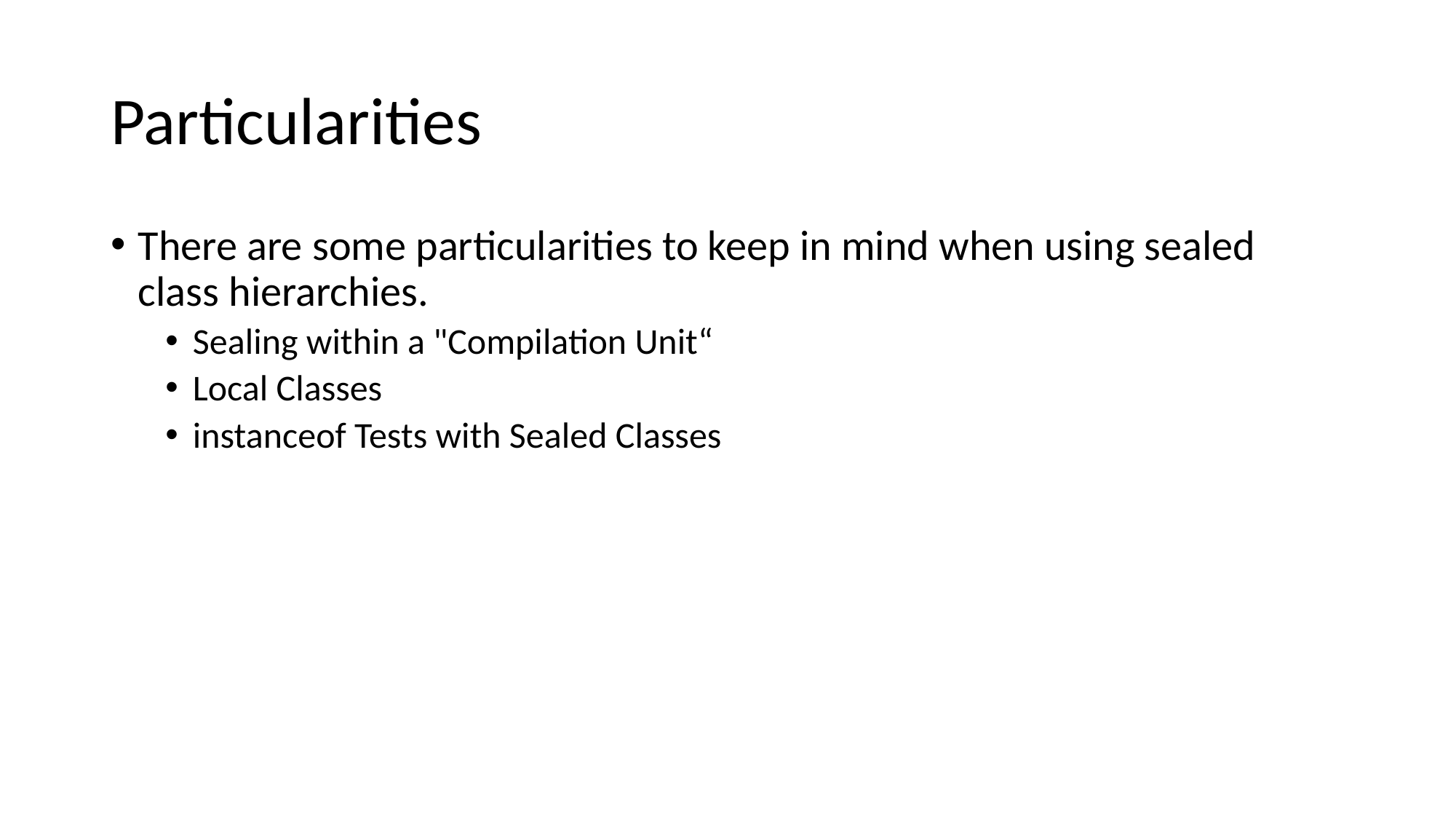

# Particularities
There are some particularities to keep in mind when using sealed class hierarchies.
Sealing within a "Compilation Unit“
Local Classes
instanceof Tests with Sealed Classes